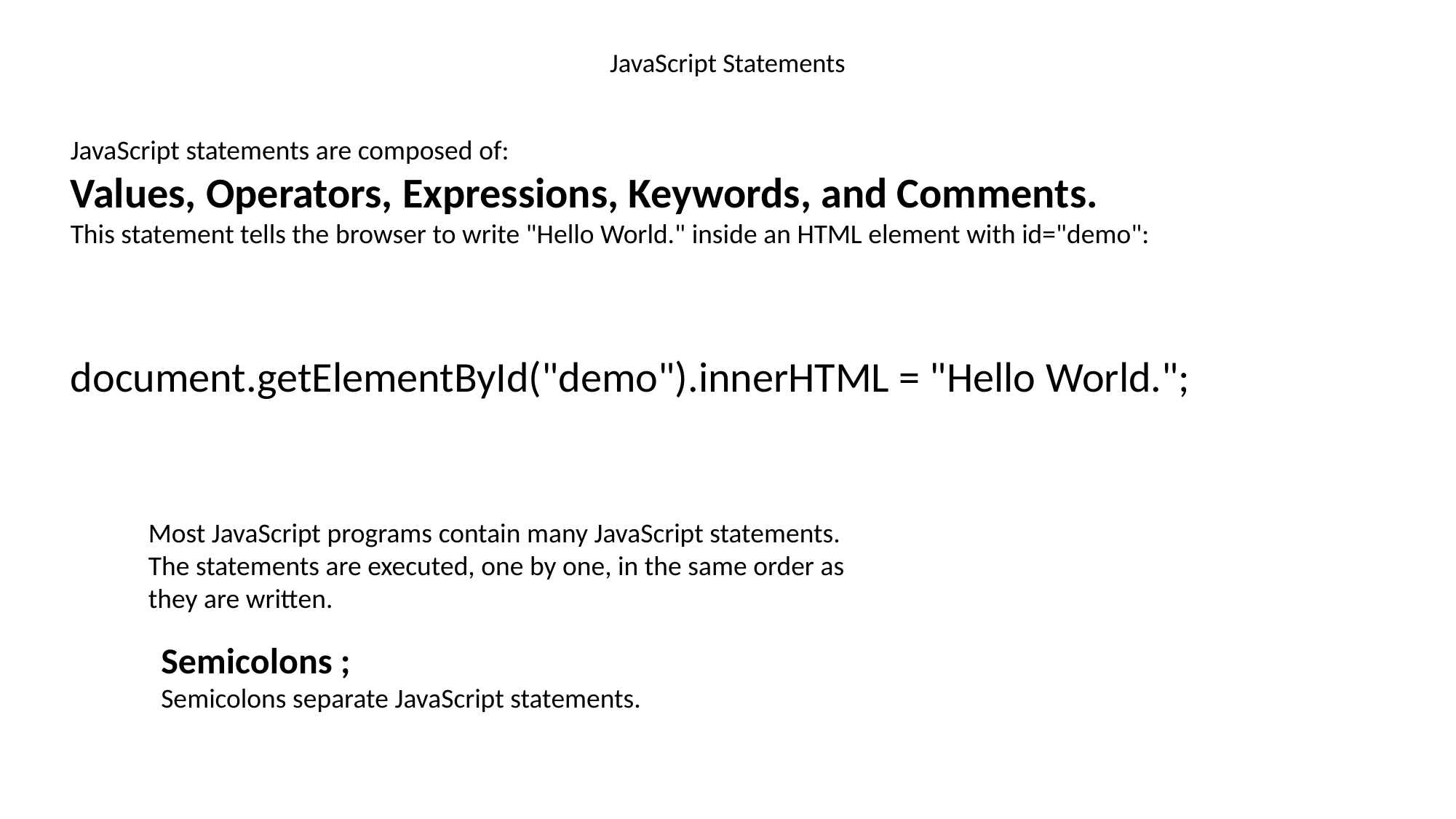

# JavaScript Statements
JavaScript statements are composed of:
Values, Operators, Expressions, Keywords, and Comments.
This statement tells the browser to write "Hello World." inside an HTML element with id="demo":
document.getElementById("demo").innerHTML = "Hello World.";
Most JavaScript programs contain many JavaScript statements.
The statements are executed, one by one, in the same order as they are written.
Semicolons ;
Semicolons separate JavaScript statements.